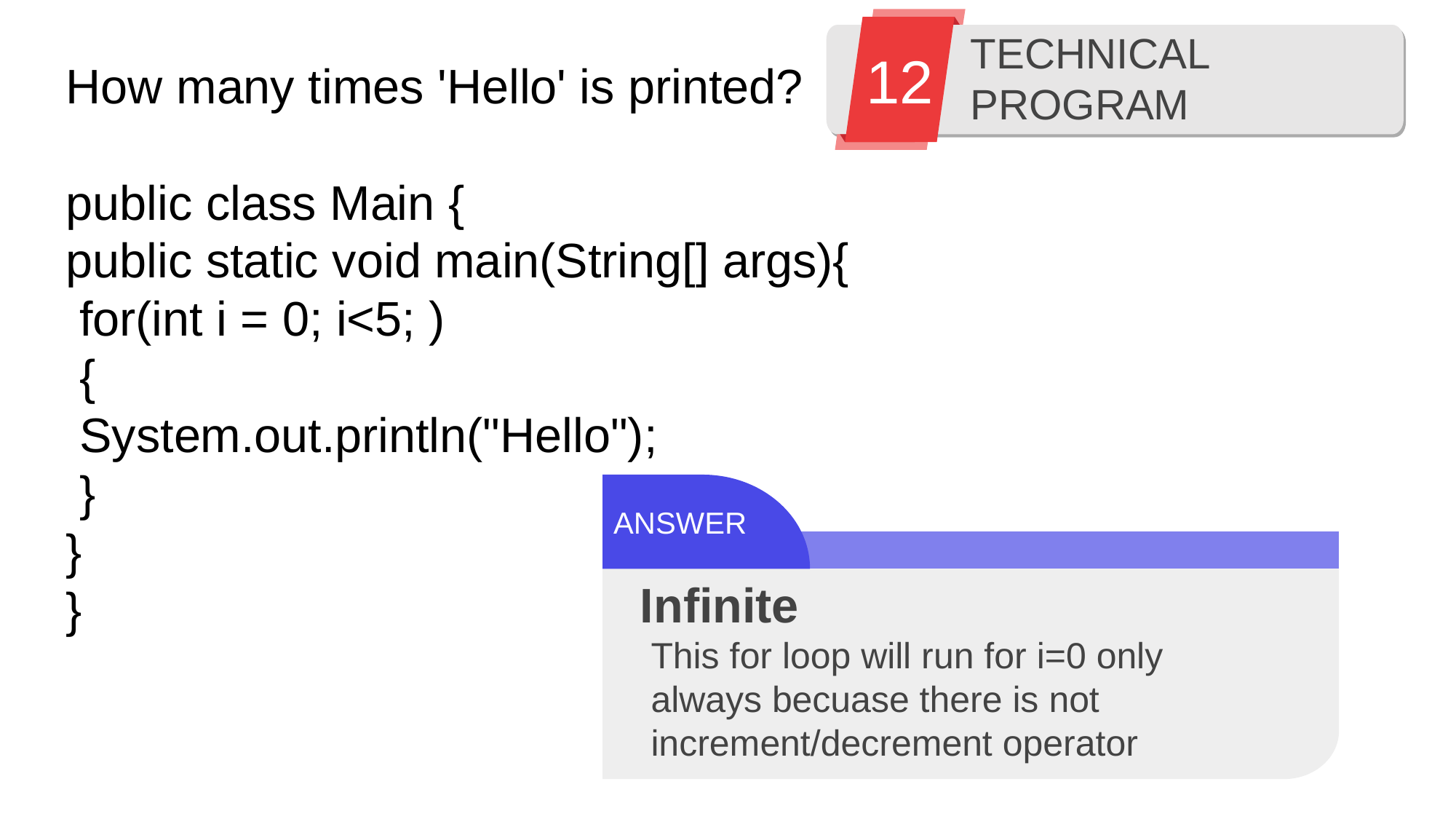

12

TECHNICAL PROGRAM

How many times 'Hello' is printed?

public class Main {
public static void main(String[] args){
 for(int i = 0; i<5; )
 {
 System.out.println("Hello");
 }
}
}
ANSWER

Infinite
This for loop will run for i=0 only always becuase there is not increment/decrement operator